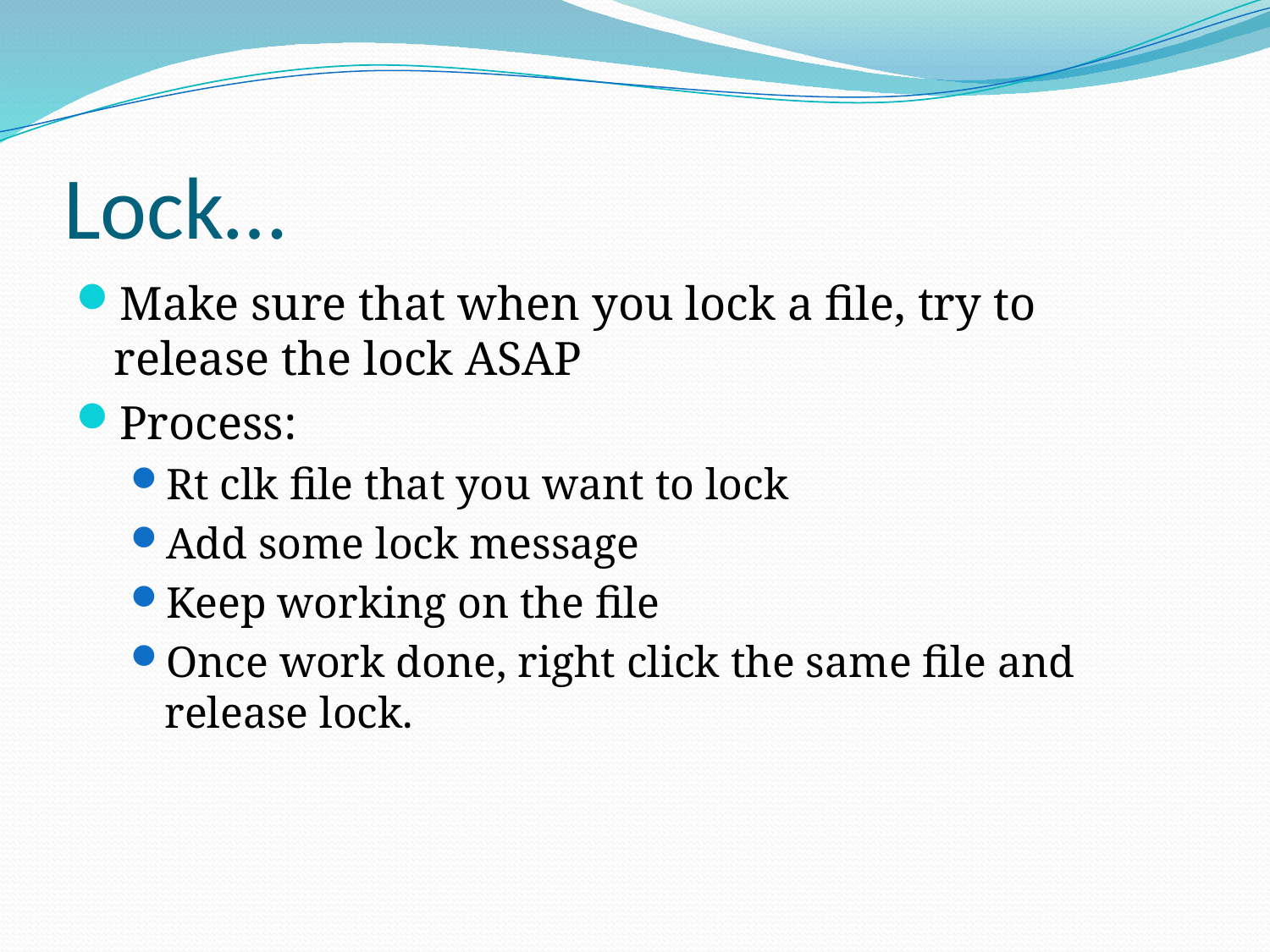

# Lock…
Make sure that when you lock a file, try to release the lock ASAP
Process:
Rt clk file that you want to lock
Add some lock message
Keep working on the file
Once work done, right click the same file and release lock.